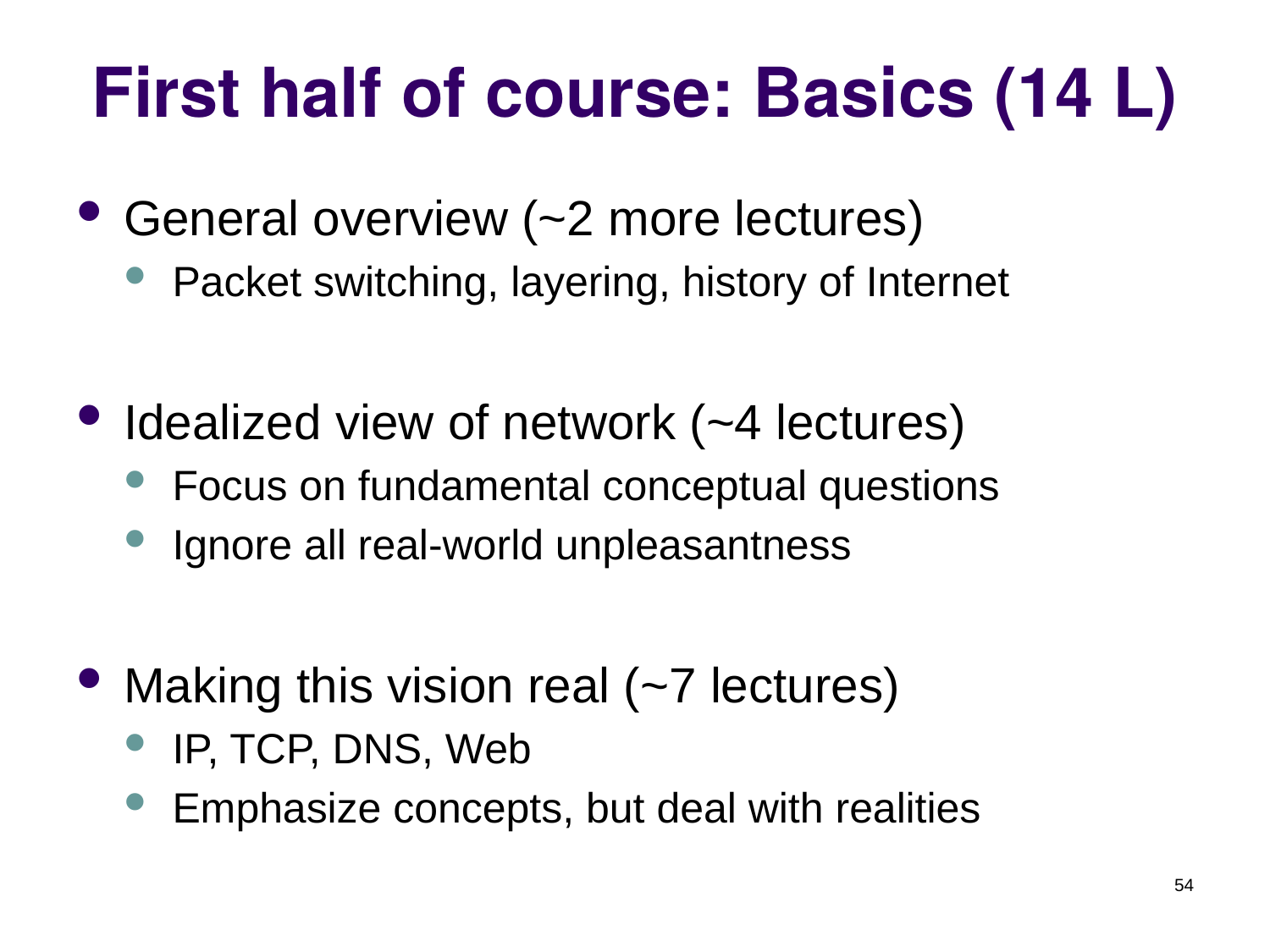

# First half of course: Basics (14 L)
General overview (~2 more lectures)
Packet switching, layering, history of Internet

Idealized view of network (~4 lectures)
Focus on fundamental conceptual questions
Ignore all real-world unpleasantness

Making this vision real (~7 lectures)
IP, TCP, DNS, Web
Emphasize concepts, but deal with realities

54